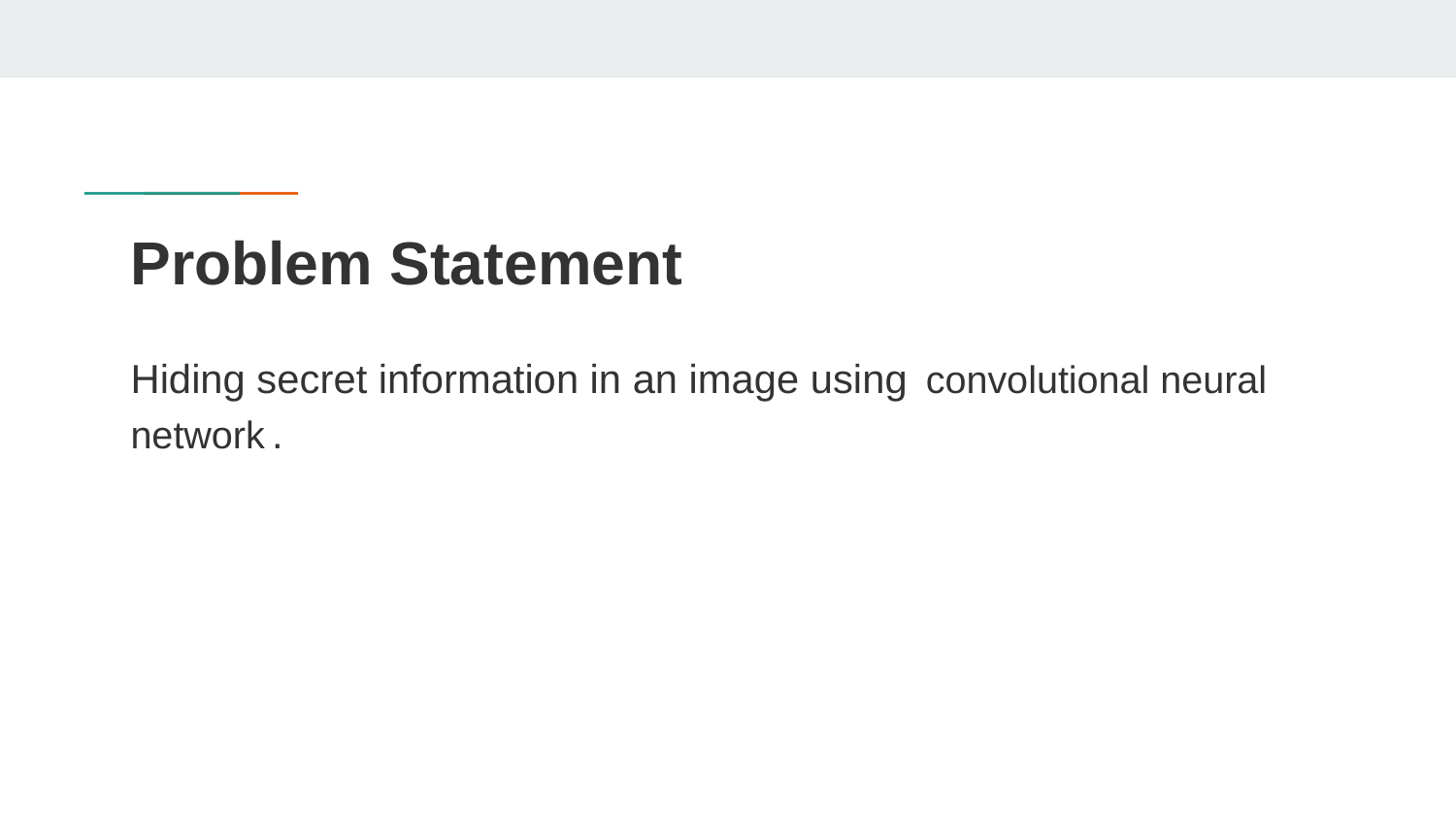

# Problem Statement
Hiding secret information in an image using  convolutional neural network .